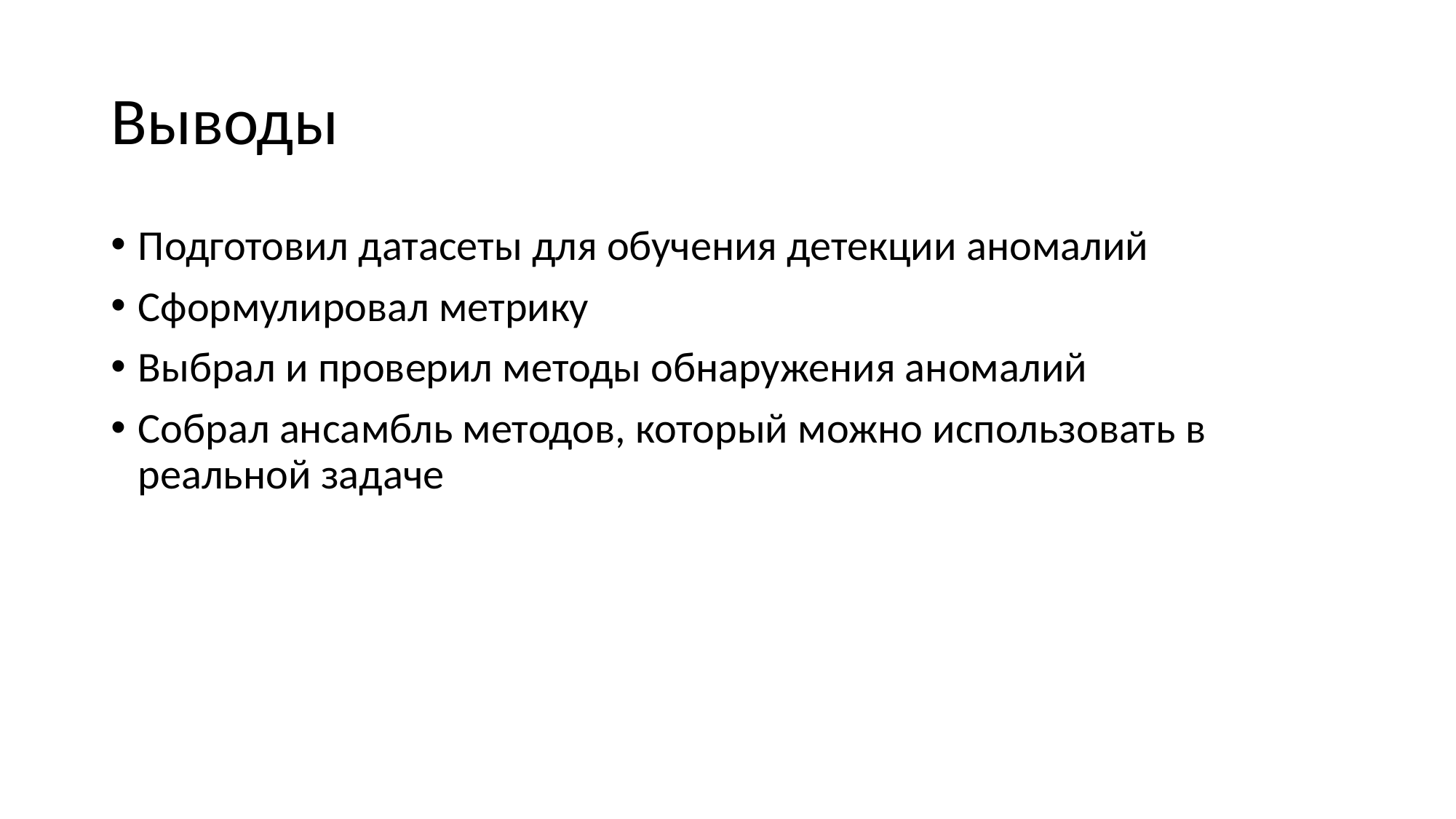

# Выводы
Подготовил датасеты для обучения детекции аномалий
Сформулировал метрику
Выбрал и проверил методы обнаружения аномалий
Собрал ансамбль методов, который можно использовать в реальной задаче